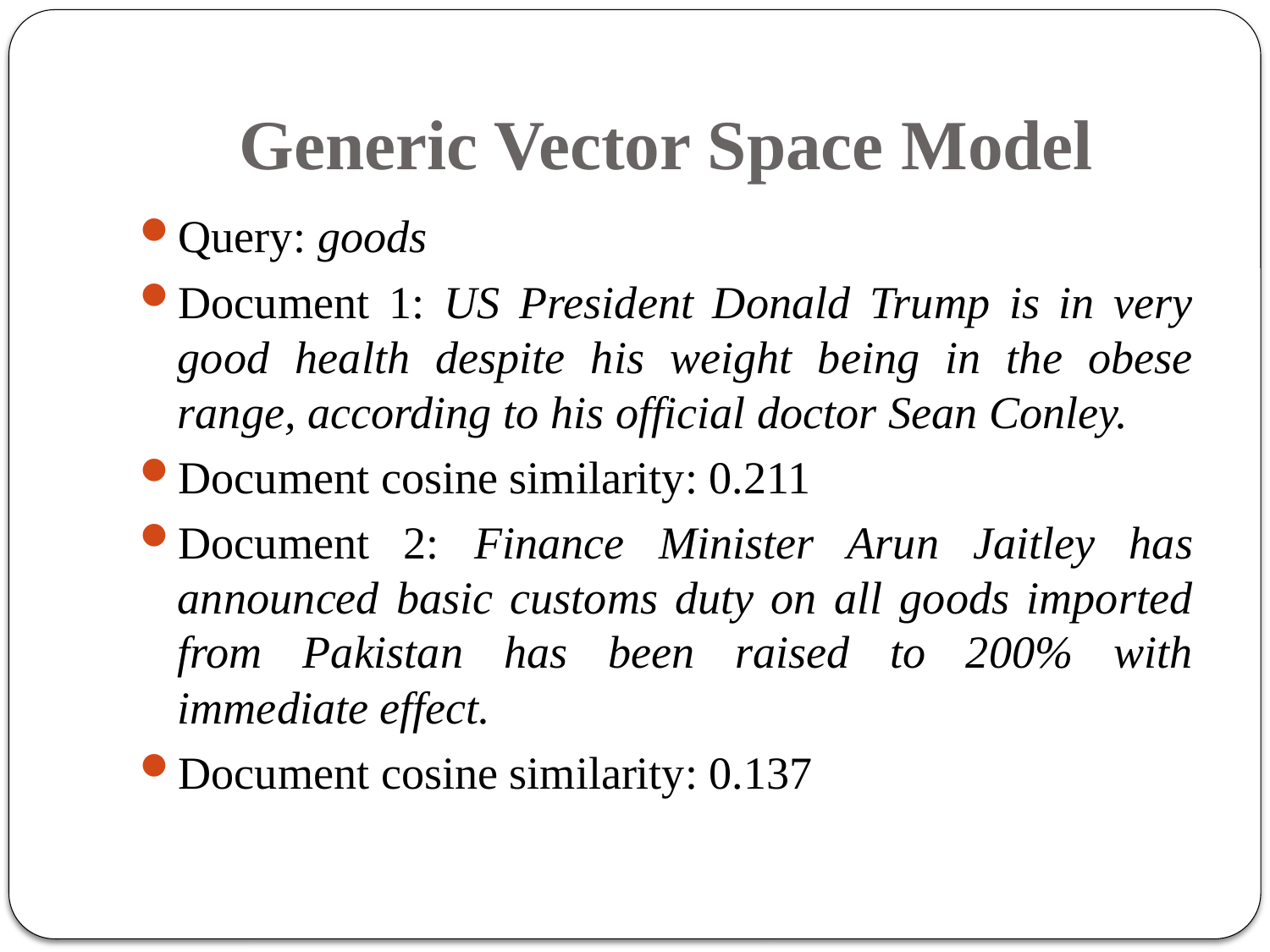

# Generic Vector Space Model
Query: goods
Document 1: US President Donald Trump is in very good health despite his weight being in the obese range, according to his official doctor Sean Conley.
Document cosine similarity: 0.211
Document 2: Finance Minister Arun Jaitley has announced basic customs duty on all goods imported from Pakistan has been raised to 200% with immediate effect.
Document cosine similarity: 0.137